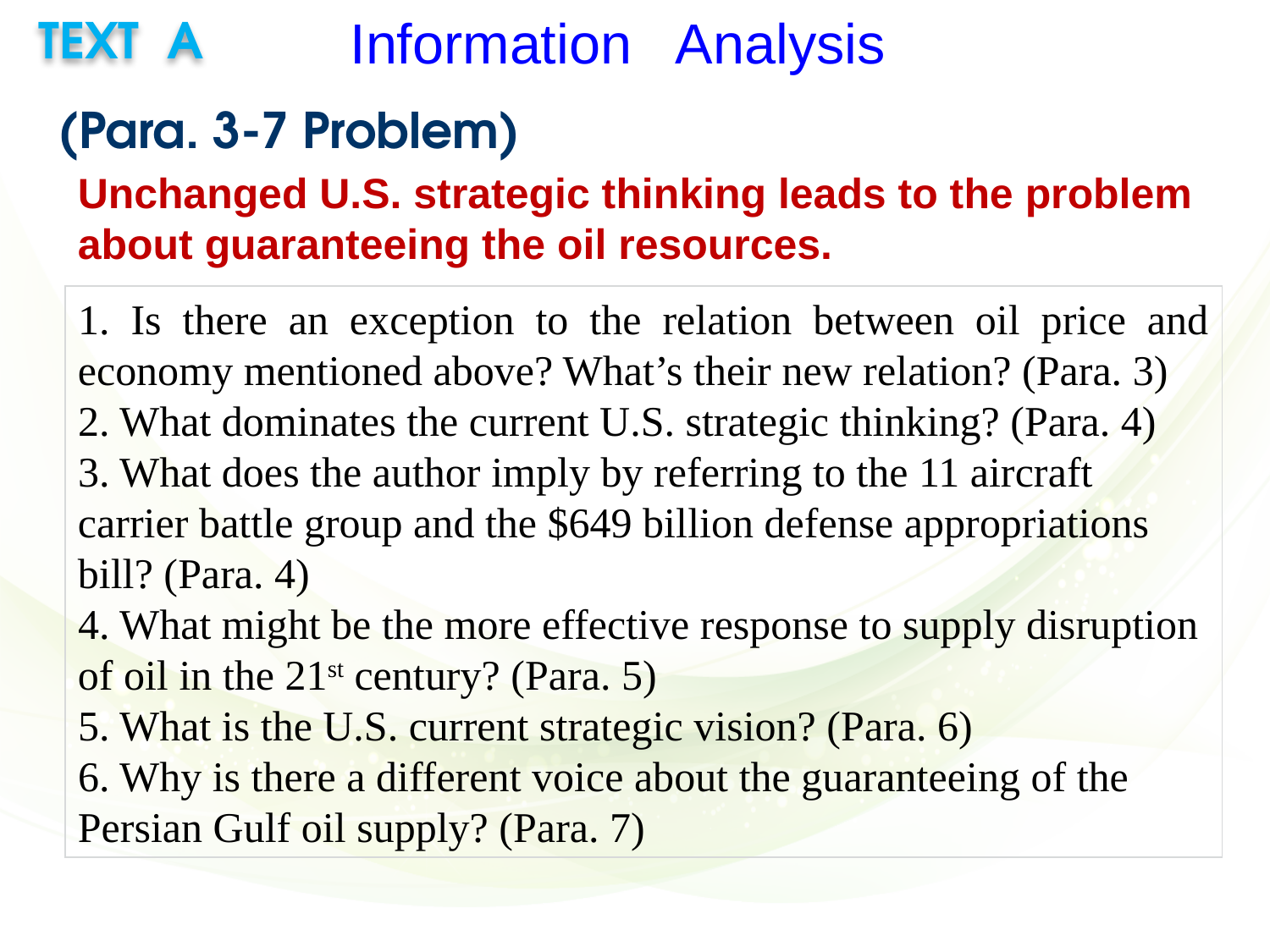

Text  a
# Information   Analysis
 (Para. 3-7 Problem)
Unchanged U.S. strategic thinking leads to the problem about guaranteeing the oil resources.
1. Is there an exception to the relation between oil price and economy mentioned above? What’s their new relation? (Para. 3)
2. What dominates the current U.S. strategic thinking? (Para. 4)
3. What does the author imply by referring to the 11 aircraft carrier battle group and the $649 billion defense appropriations bill? (Para. 4)
4. What might be the more effective response to supply disruption of oil in the 21st century? (Para. 5)
5. What is the U.S. current strategic vision? (Para. 6)
6. Why is there a different voice about the guaranteeing of the Persian Gulf oil supply? (Para. 7)